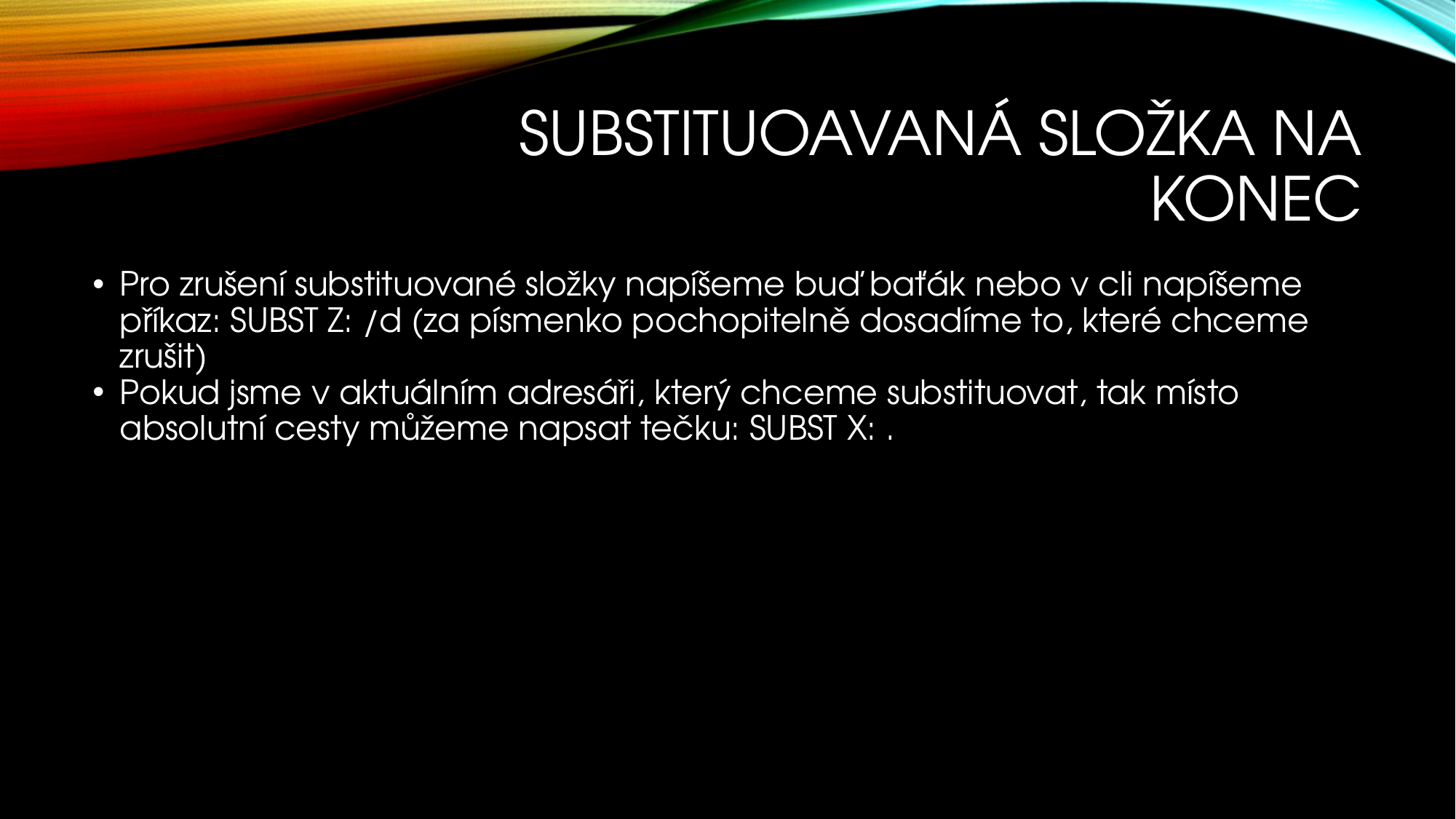

Substituoavaná složka na konec
Pro zrušení substituované složky napíšeme buď baťák nebo v cli napíšeme příkaz: SUBST Z: /d (za písmenko pochopitelně dosadíme to, které chceme zrušit)
Pokud jsme v aktuálním adresáři, který chceme substituovat, tak místo absolutní cesty můžeme napsat tečku: SUBST X: .